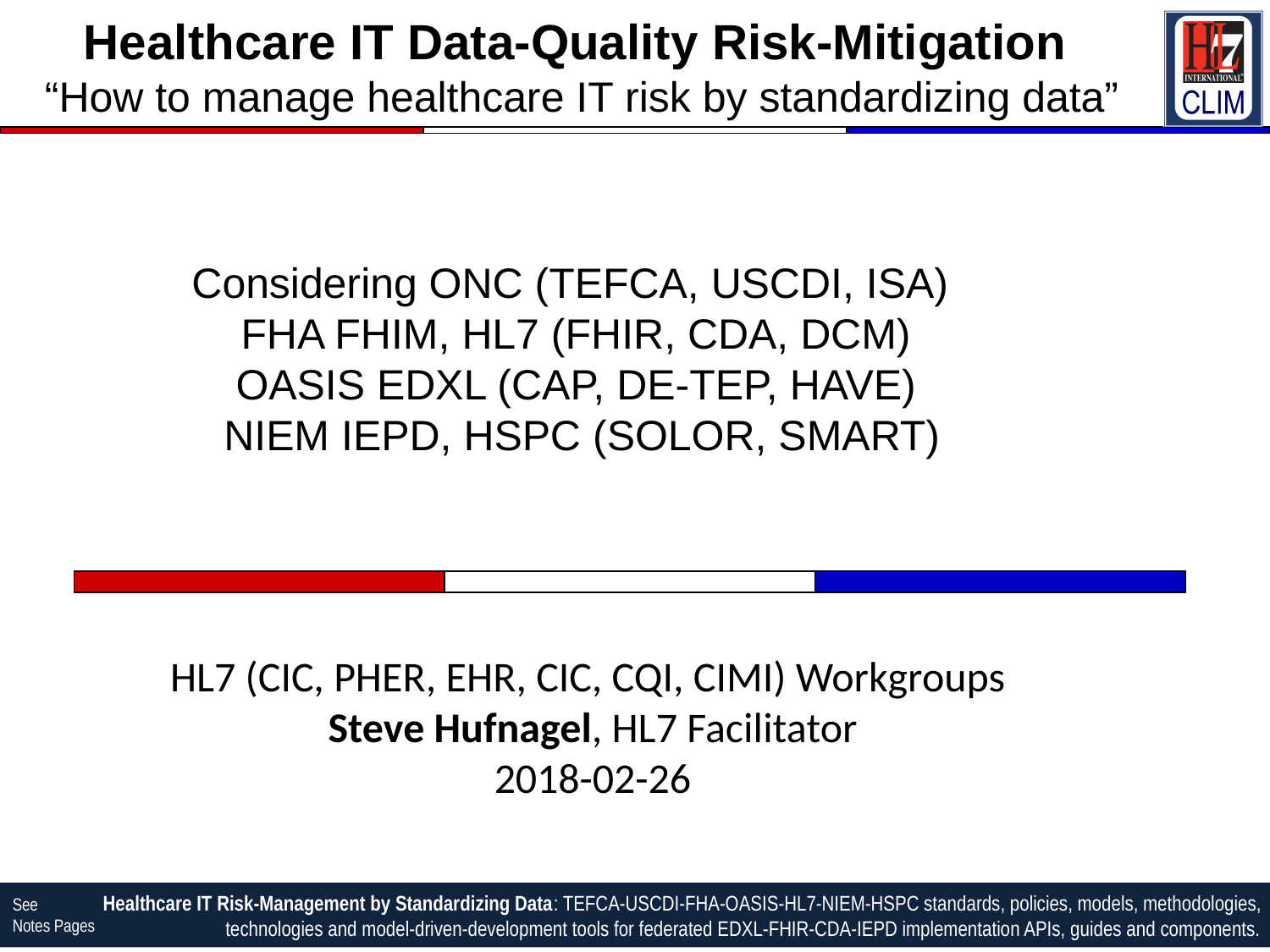

Healthcare IT Data-Quality Risk-Mitigation
“How to manage healthcare IT risk by standardizing data”

Considering ONC (TEFCA, USCDI, ISA)
FHA FHIM, HL7 (FHIR, CDA, DCM)
OASIS EDXL (CAP, DE-TEP, HAVE)
NIEM IEPD, HSPC (SOLOR, SMART)

HL7 (CIC, PHER, EHR, CIC, CQI, CIMI) Workgroups
Steve Hufnagel, HL7 Facilitator
2018-02-26

Healthcare IT Risk-Management by Standardizing Data: TEFCA-USCDI-FHA-OASIS-HL7-NIEM-HSPC standards, policies, models, methodologies, technologies and model-driven-development tools for federated EDXL-FHIR-CDA-IEPD implementation APIs, guides and components.
See
Notes Pages